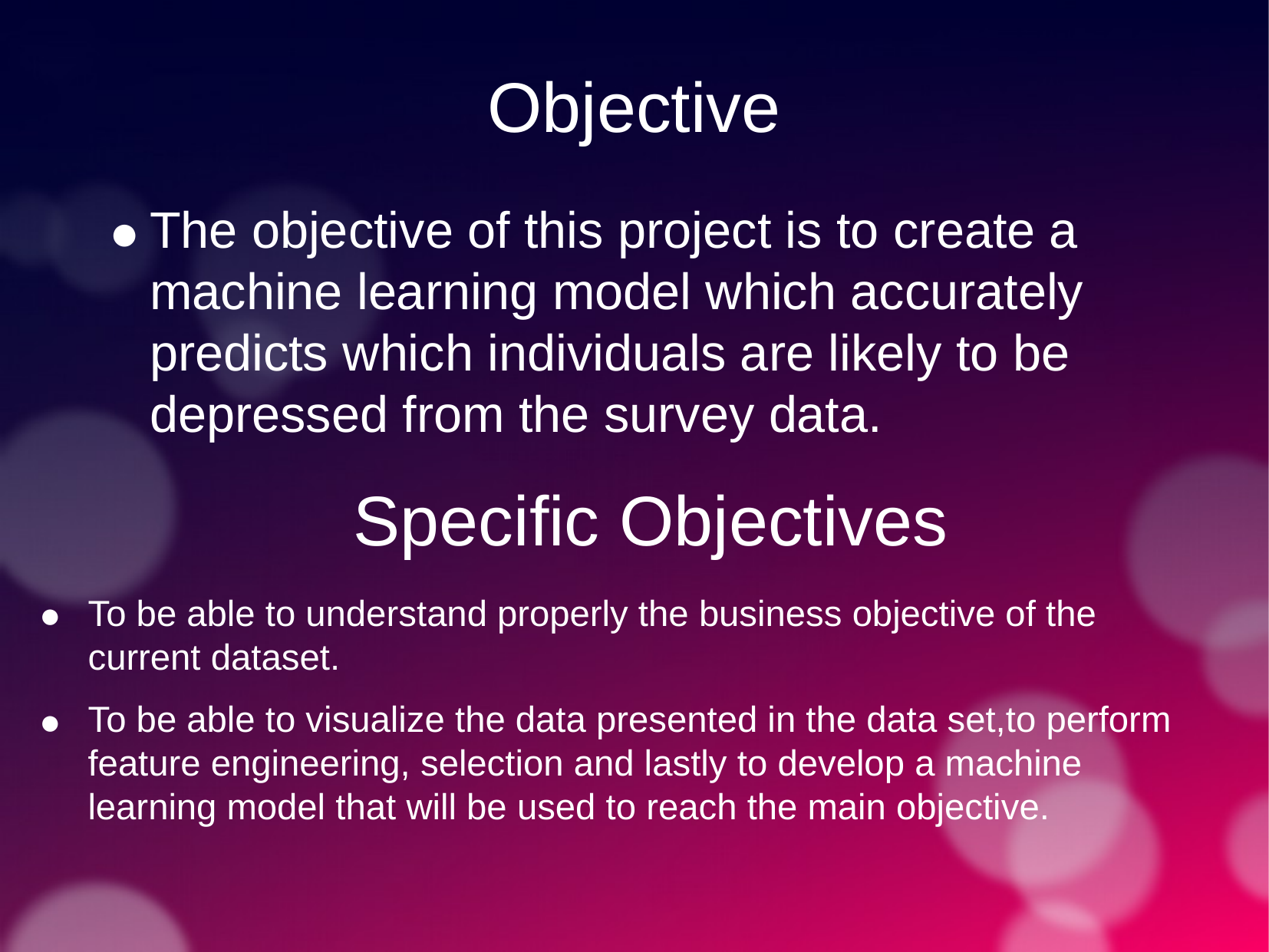

Objective
The objective of this project is to create a machine learning model which accurately predicts which individuals are likely to be depressed from the survey data.
Specific Objectives
To be able to understand properly the business objective of the current dataset.
To be able to visualize the data presented in the data set,to perform feature engineering, selection and lastly to develop a machine learning model that will be used to reach the main objective.